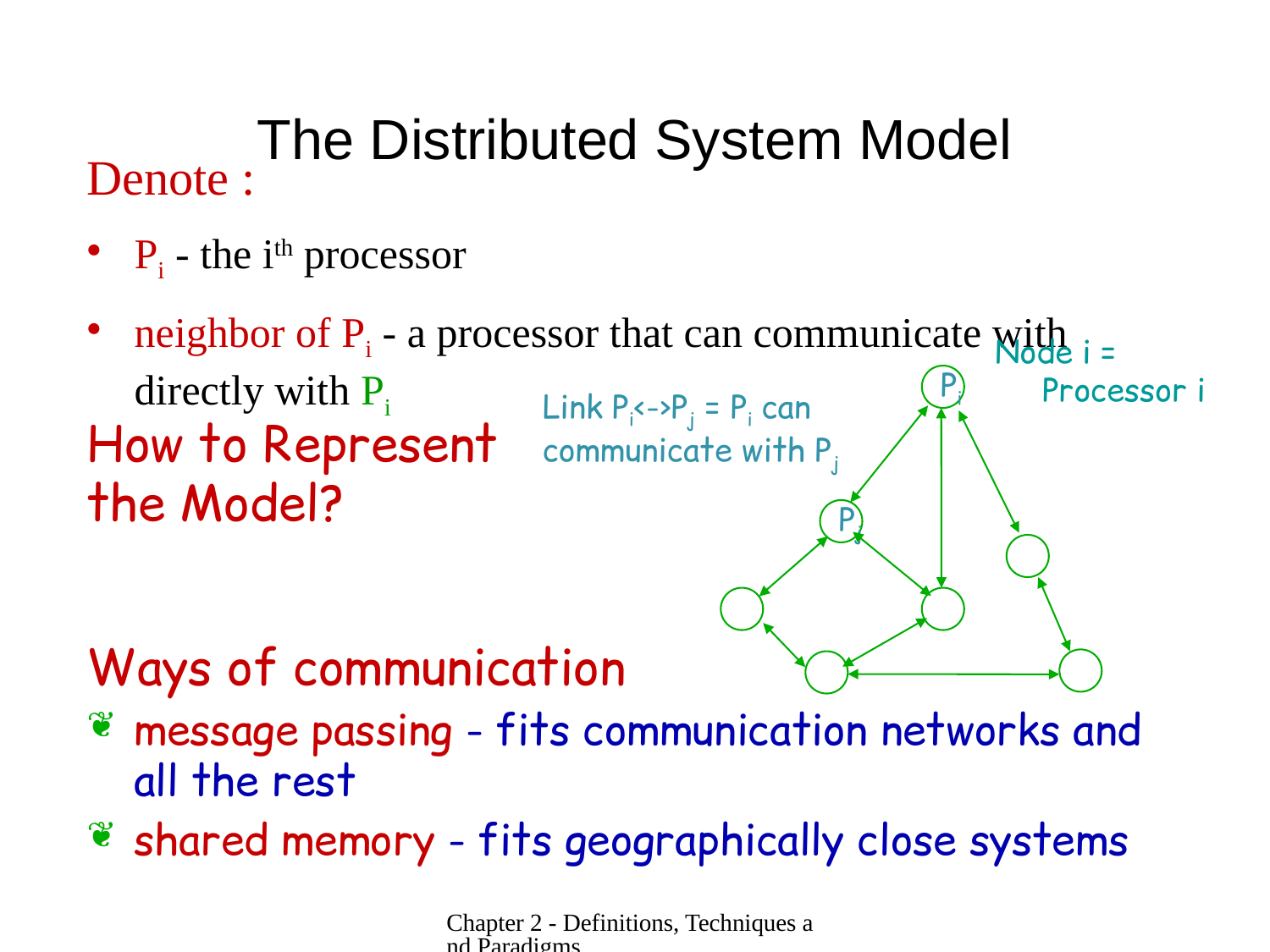

# The Distributed System Model
Denote :
Pi - the ith processor
neighbor of Pi - a processor that can communicate with directly with Pi
Node i = Processor i

Pi

Pj

     Link Pi<->Pj = Pi can communicate with Pj
How to Represent the Model?
Ways of communication
message passing - fits communication networks and all the rest
shared memory - fits geographically close systems
2-5
Chapter 2 - Definitions, Techniques and Paradigms